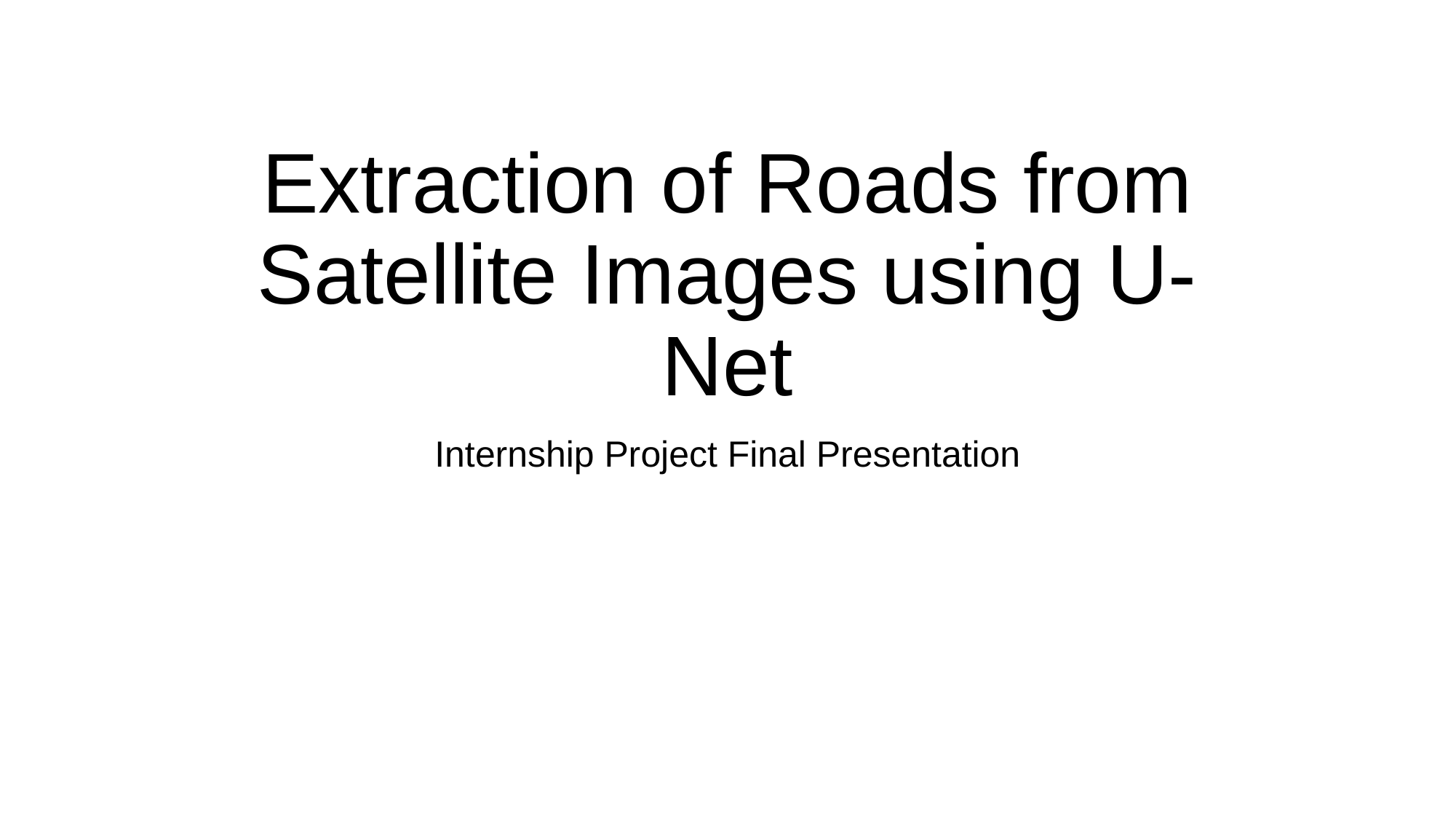

# Extraction of Roads from Satellite Images using U-Net
Internship Project Final Presentation